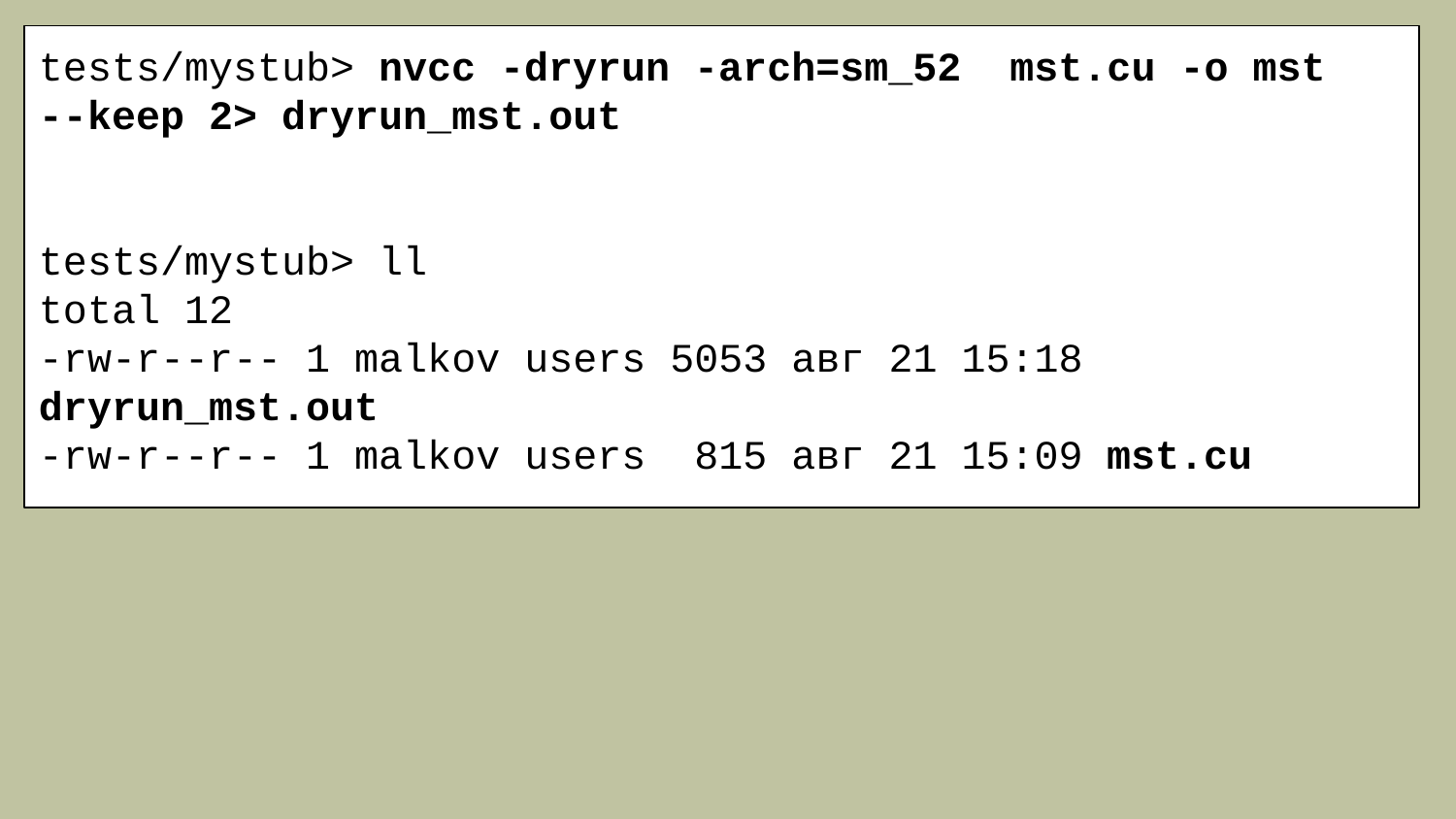

tests/mystub> nvcc -dryrun -arch=sm_52  mst.cu -o mst  --keep 2> dryrun_mst.out

tests/mystub> ll
total 12
-rw-r--r-- 1 malkov users 5053 авг 21 15:18 dryrun_mst.out
-rw-r--r-- 1 malkov users  815 авг 21 15:09 mst.cu